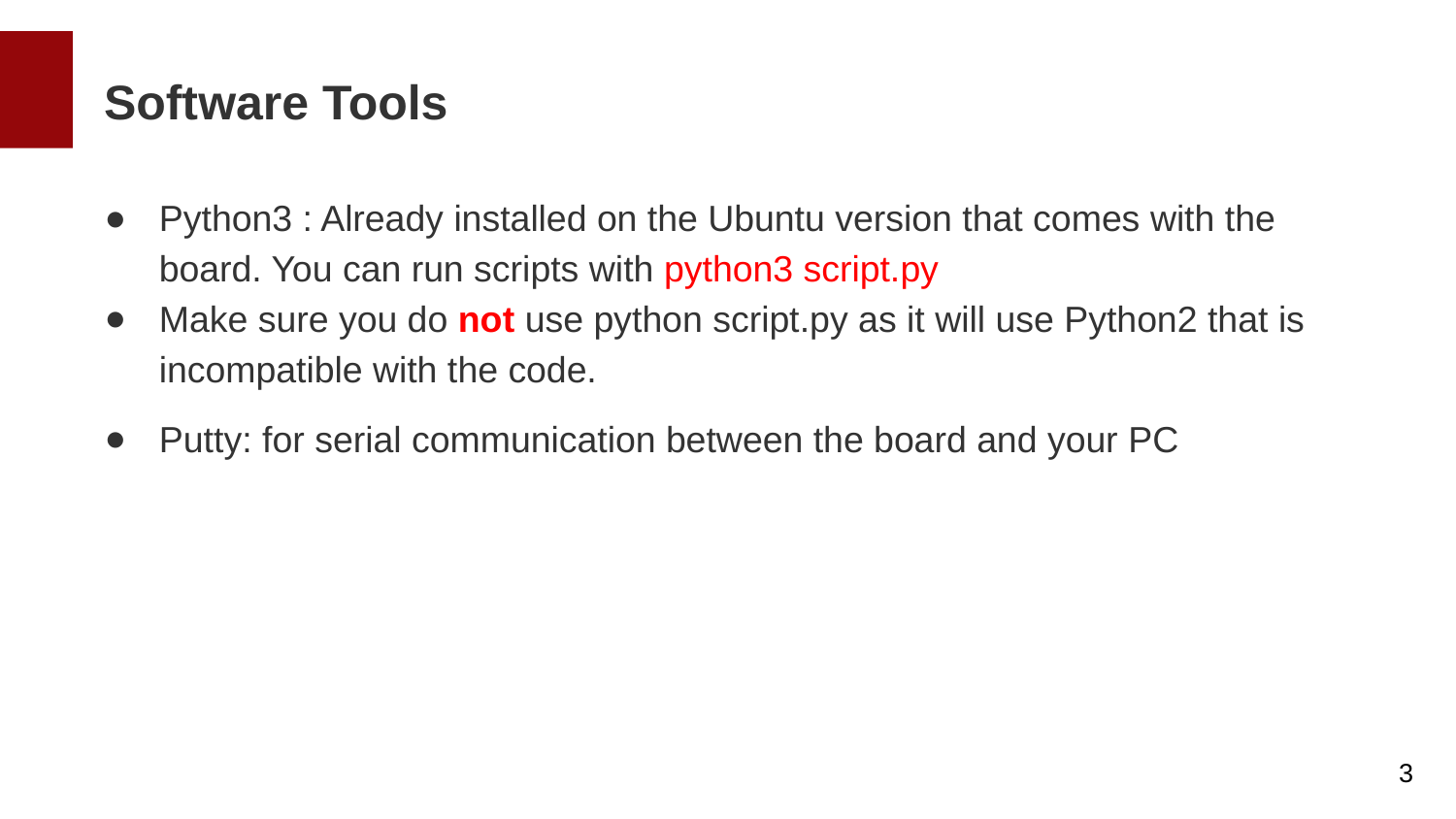

Software Tools
Python3 : Already installed on the Ubuntu version that comes with the board. You can run scripts with python3 script.py
Make sure you do not use python script.py as it will use Python2 that is incompatible with the code.
Putty: for serial communication between the board and your PC
3